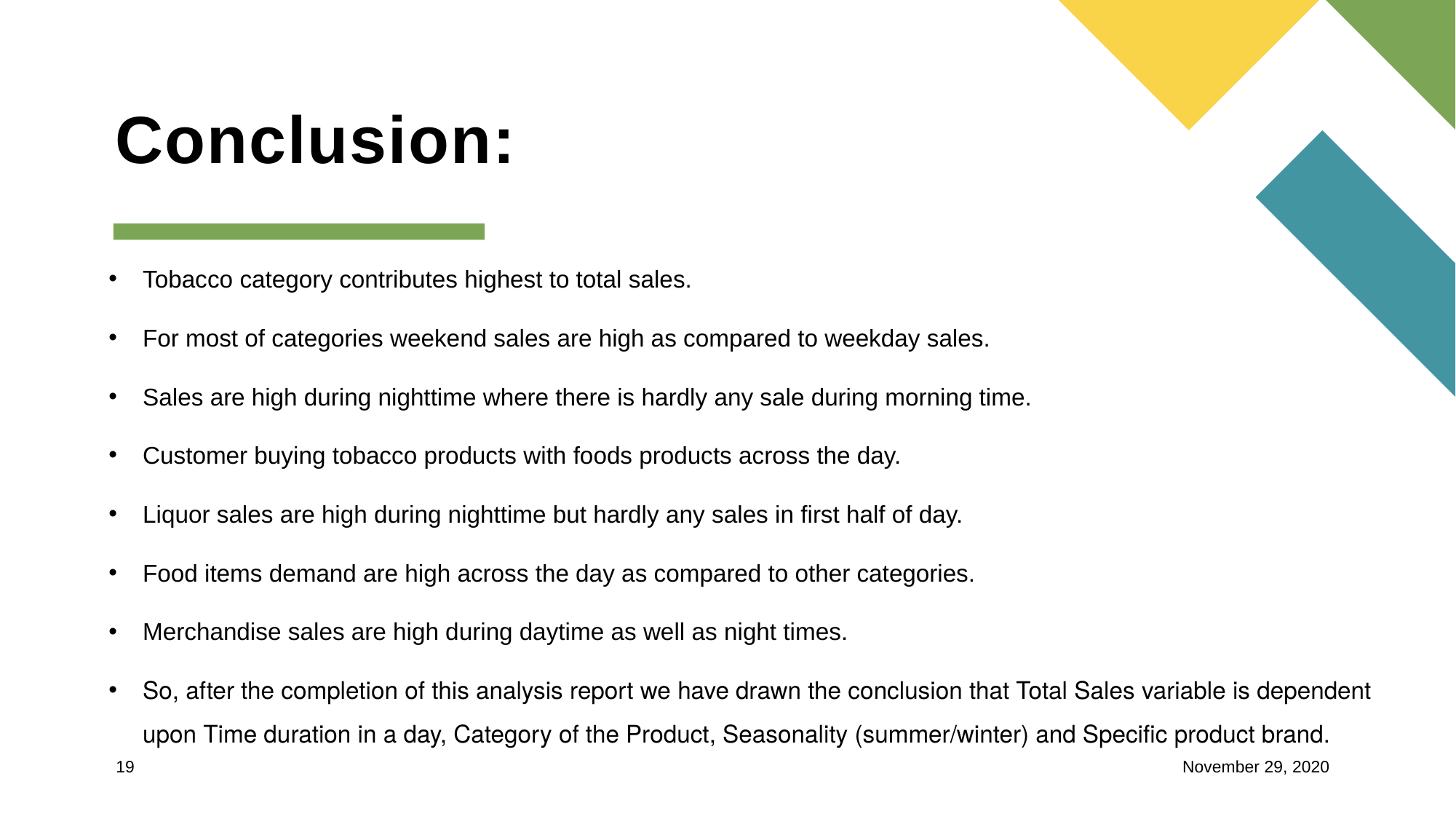

# Conclusion:

Tobacco category contributes highest to total sales.
For most of categories weekend sales are high as compared to weekday sales.
Sales are high during nighttime where there is hardly any sale during morning time.
Customer buying tobacco products with foods products across the day.
Liquor sales are high during nighttime but hardly any sales in first half of day.
Food items demand are high across the day as compared to other categories.
Merchandise sales are high during daytime as well as night times.
So, after the completion of this analysis report we have drawn the conclusion that Total Sales variable is dependent upon Time duration in a day, Category of the Product, Seasonality (summer/winter) and Specific product brand.
19
November 29, 2020